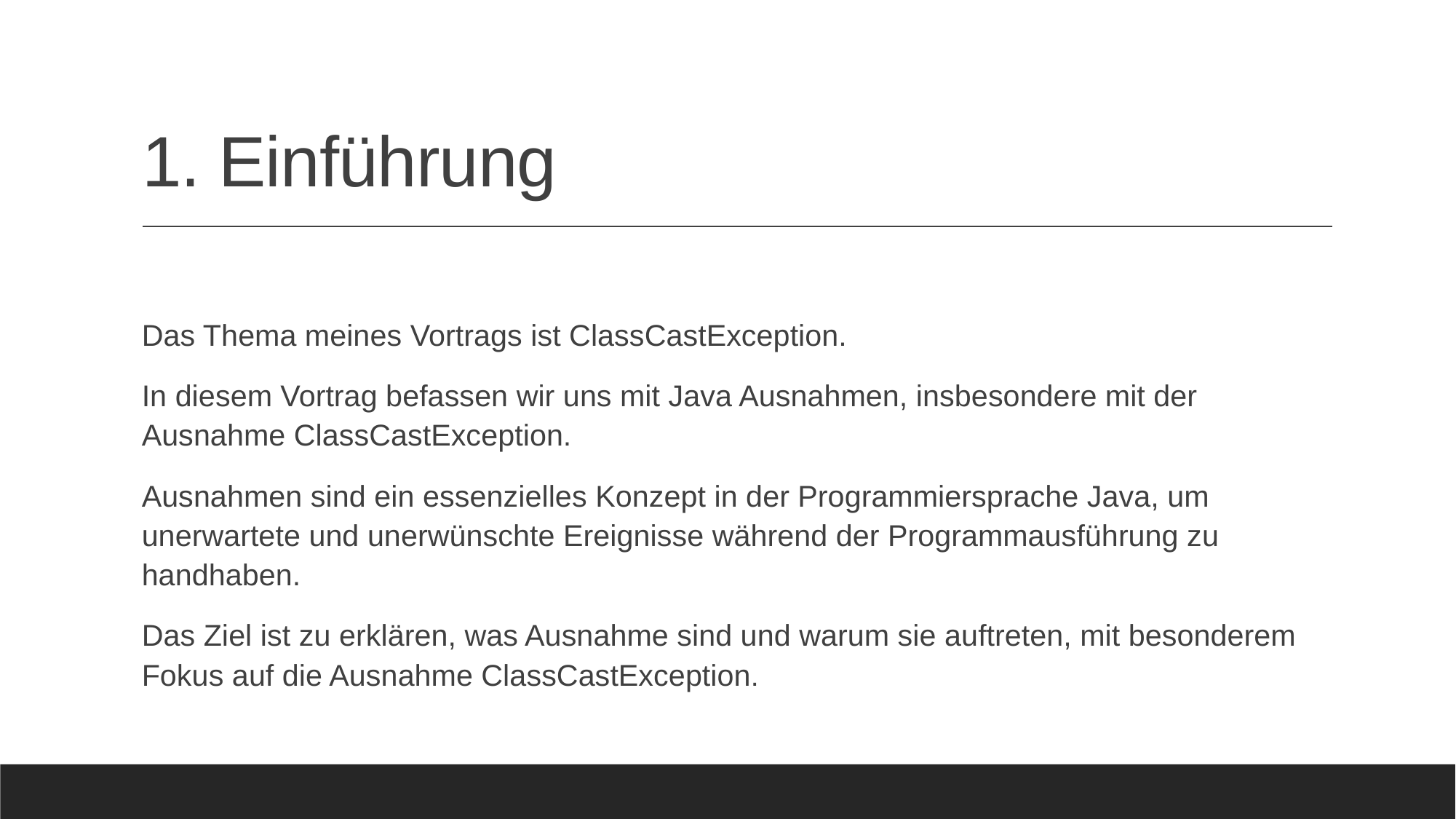

# 1. Einführung

Das Thema meines Vortrags ist ClassCastException.
In diesem Vortrag befassen wir uns mit Java Ausnahmen, insbesondere mit der Ausnahme ClassCastException.
Ausnahmen sind ein essenzielles Konzept in der Programmiersprache Java, um unerwartete und unerwünschte Ereignisse während der Programmausführung zu handhaben.
Das Ziel ist zu erklären, was Ausnahme sind und warum sie auftreten, mit besonderem Fokus auf die Ausnahme ClassCastException.